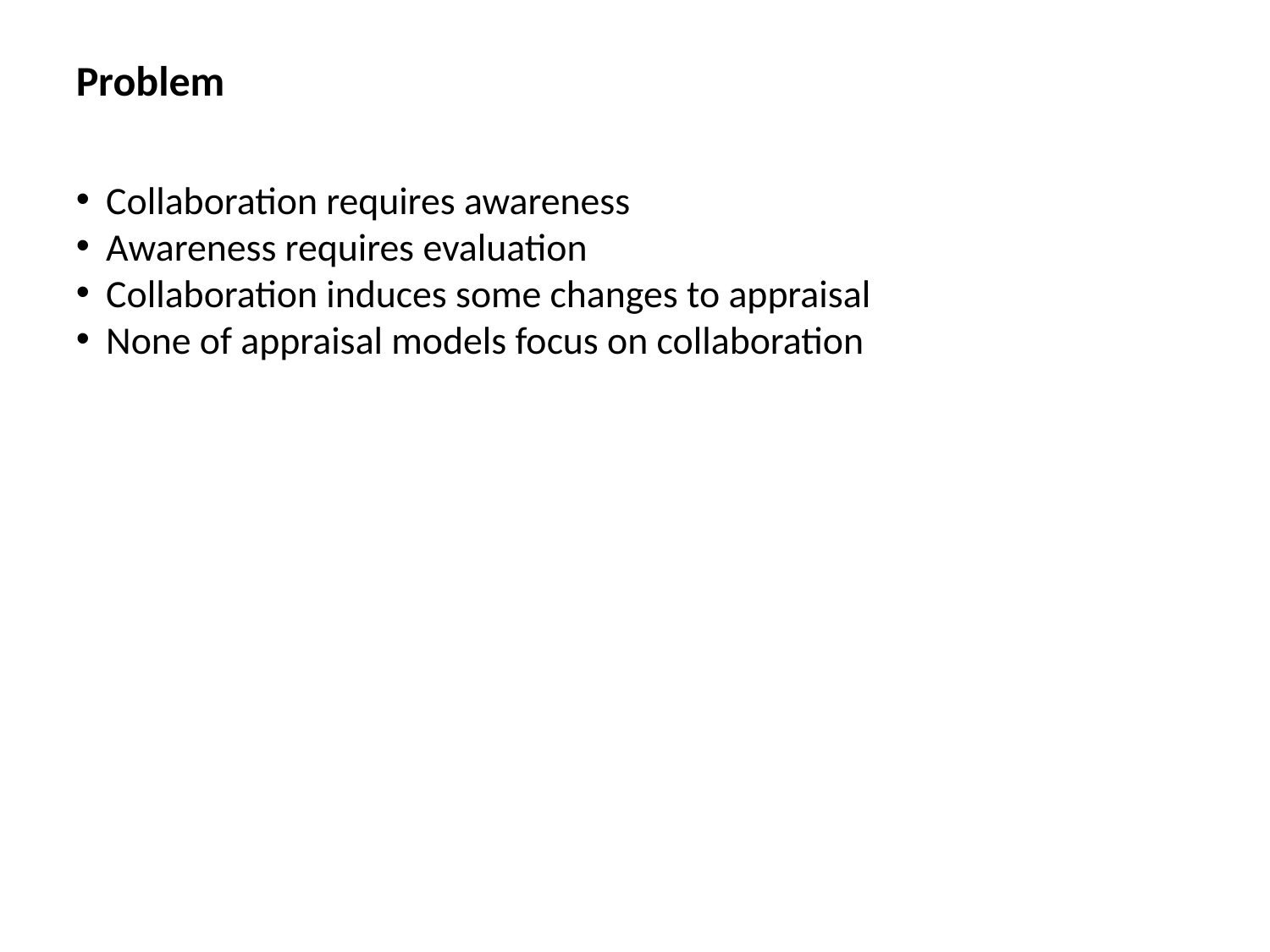

Problem
Collaboration requires awareness
Awareness requires evaluation
Collaboration induces some changes to appraisal
None of appraisal models focus on collaboration